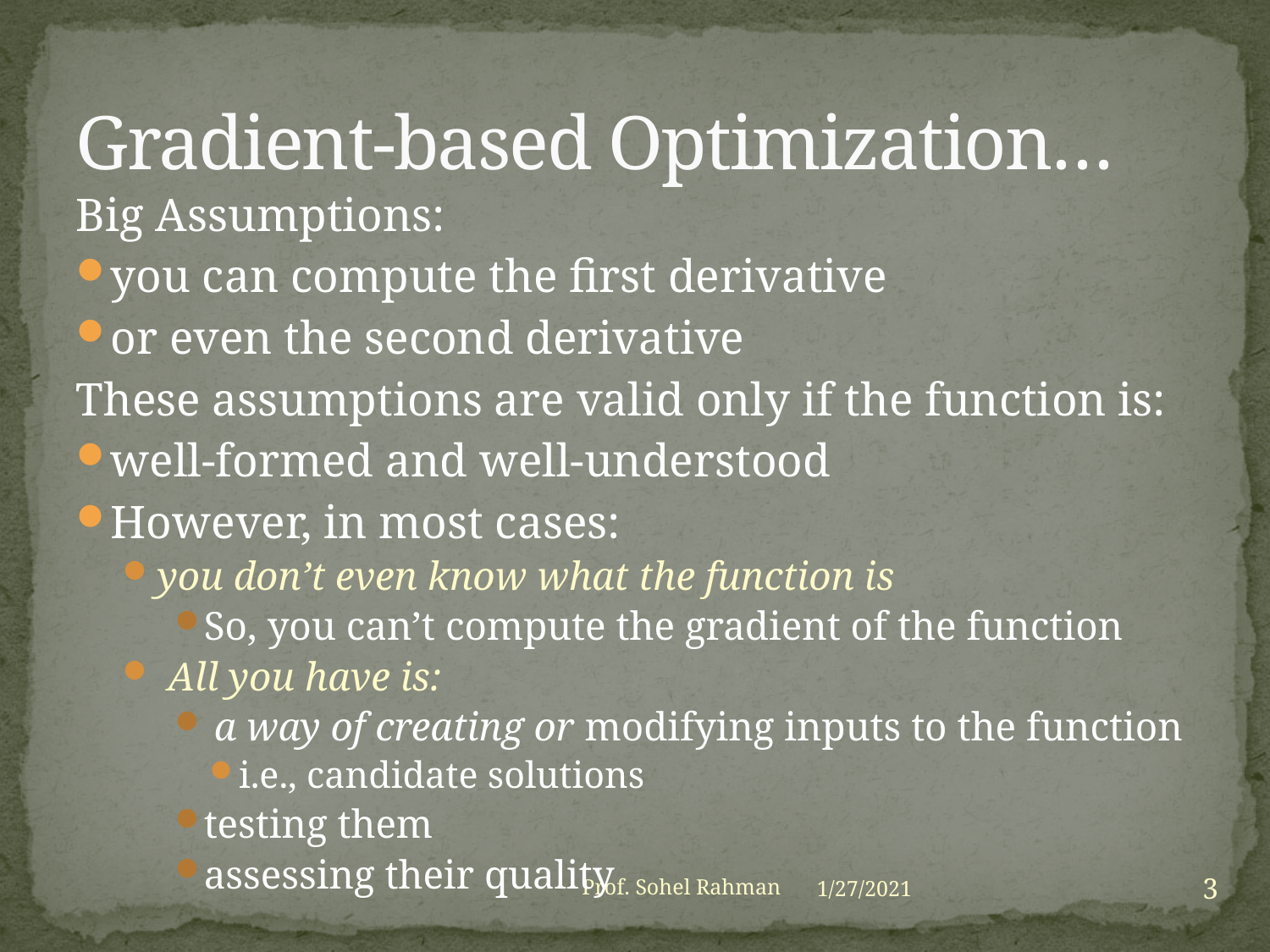

# Gradient-based Optimization…
Big Assumptions:
you can compute the first derivative
or even the second derivative
These assumptions are valid only if the function is:
well-formed and well-understood
However, in most cases:
you don’t even know what the function is
So, you can’t compute the gradient of the function
 All you have is:
 a way of creating or modifying inputs to the function
i.e., candidate solutions
testing them
assessing their quality

3
Prof. Sohel Rahman
1/27/2021